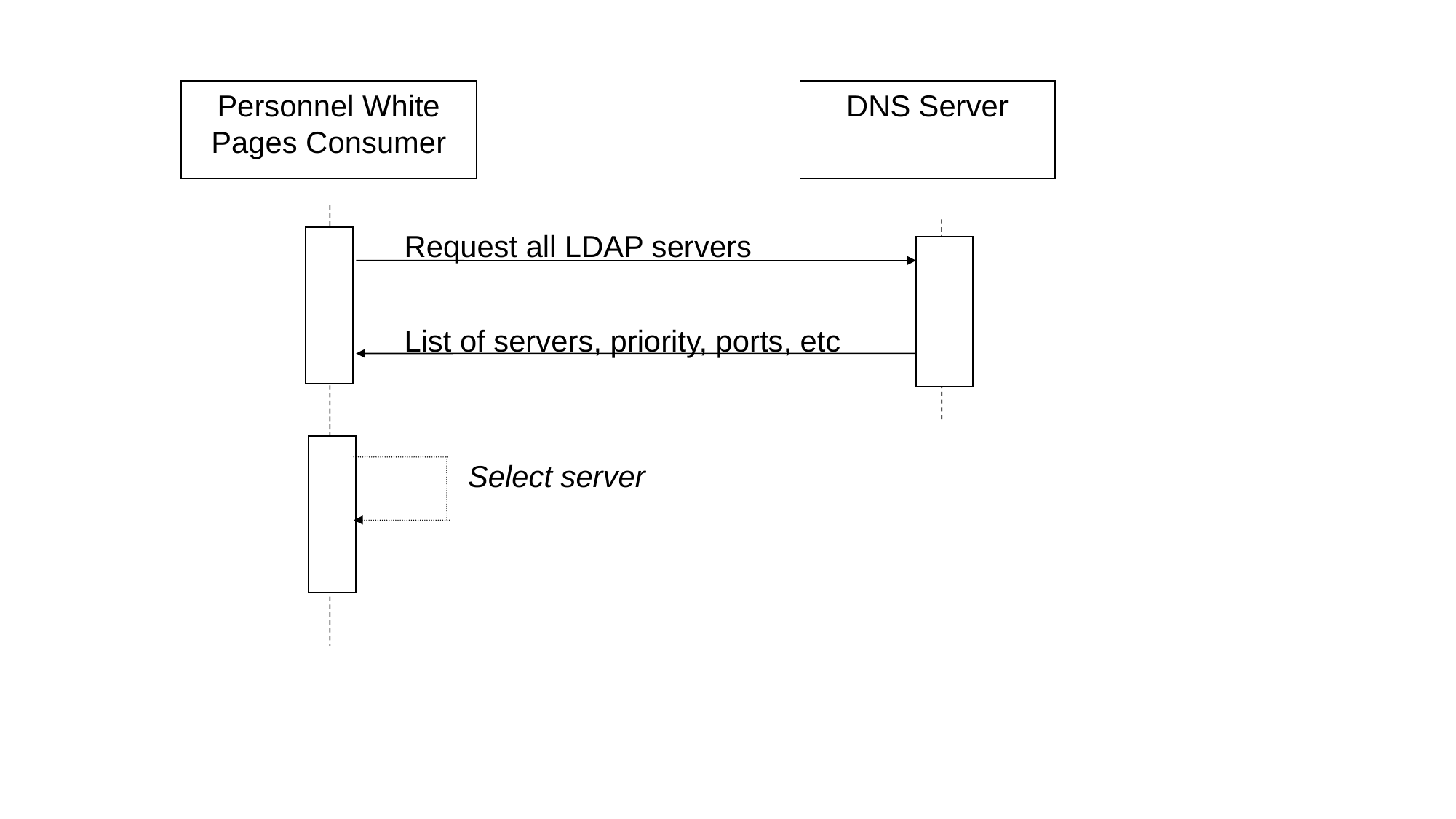

Personnel White Pages Consumer
DNS Server

Request all LDAP servers

List of servers, priority, ports, etc

Select server